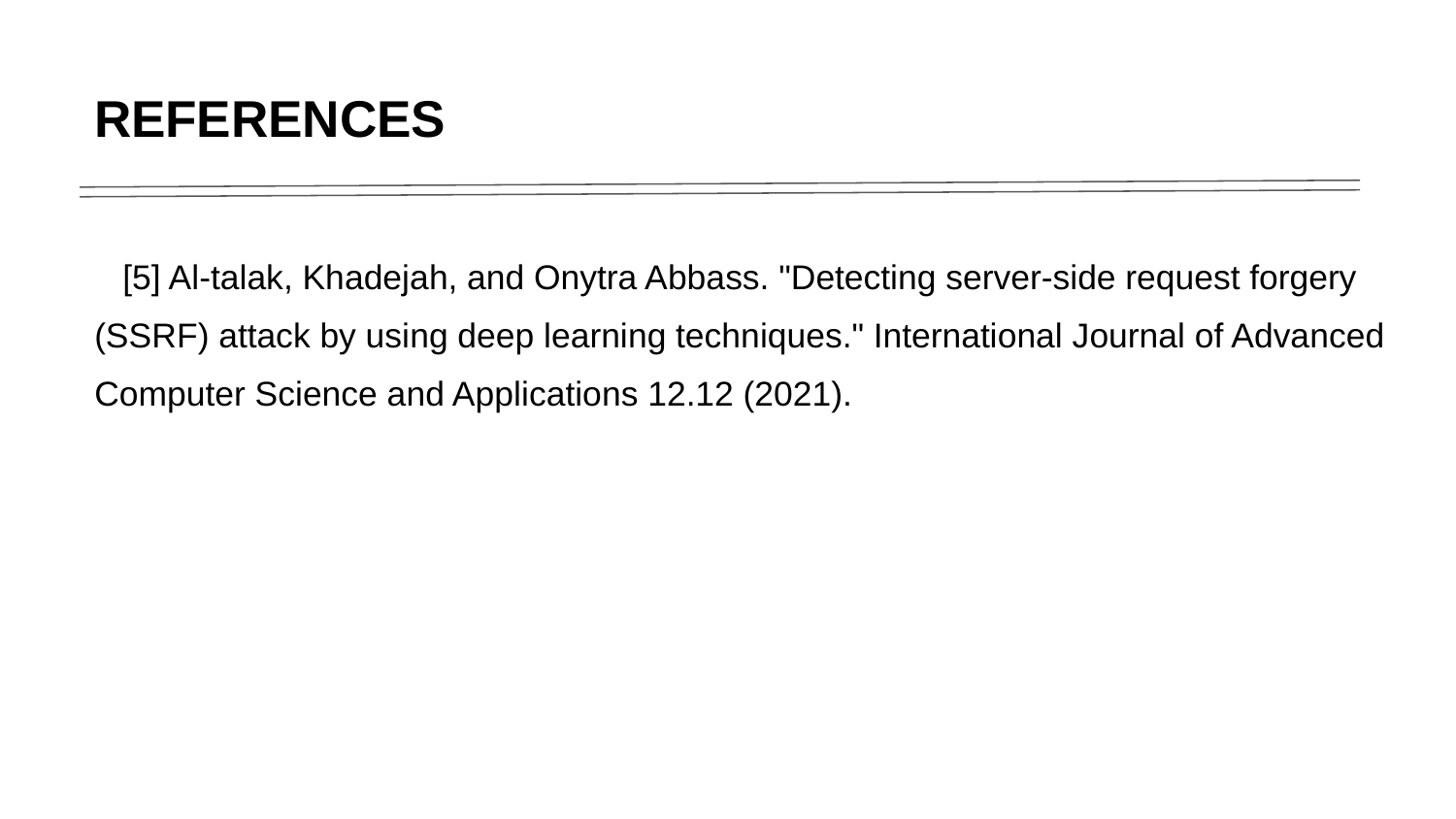

# REFERENCES
   [5] Al-talak, Khadejah, and Onytra Abbass. "Detecting server-side request forgery (SSRF) attack by using deep learning techniques." International Journal of Advanced Computer Science and Applications 12.12 (2021).